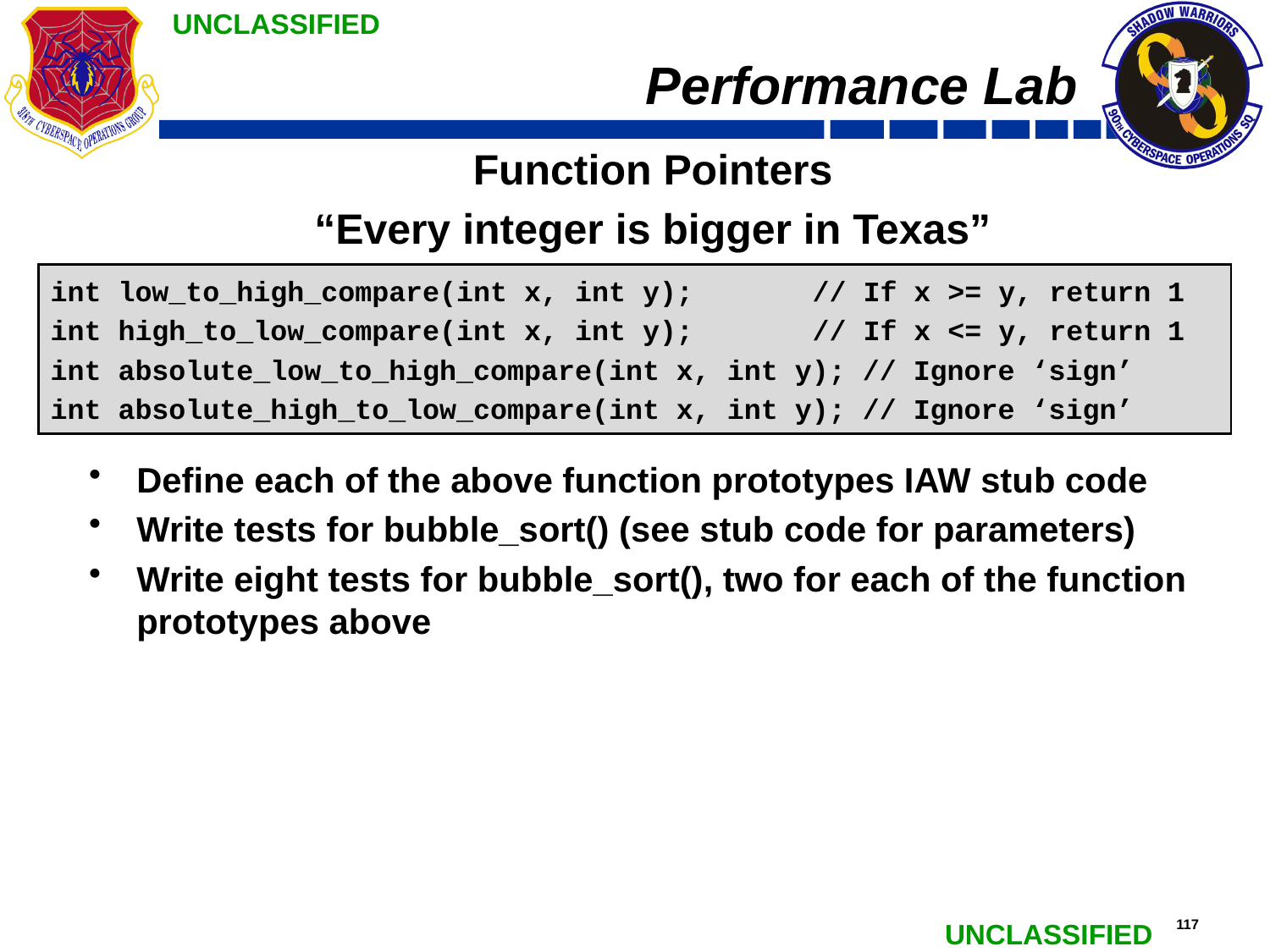

# Performance Lab
Function Pointers
“Every integer is bigger in Texas”

Define each of the above function prototypes IAW stub code
Write tests for bubble_sort() (see stub code for parameters)
Write eight tests for bubble_sort(), two for each of the function prototypes above
int low_to_high_compare(int x, int y);	// If x >= y, return 1
int high_to_low_compare(int x, int y);	// If x <= y, return 1
int absolute_low_to_high_compare(int x, int y); // Ignore ‘sign’
int absolute_high_to_low_compare(int x, int y); // Ignore ‘sign’